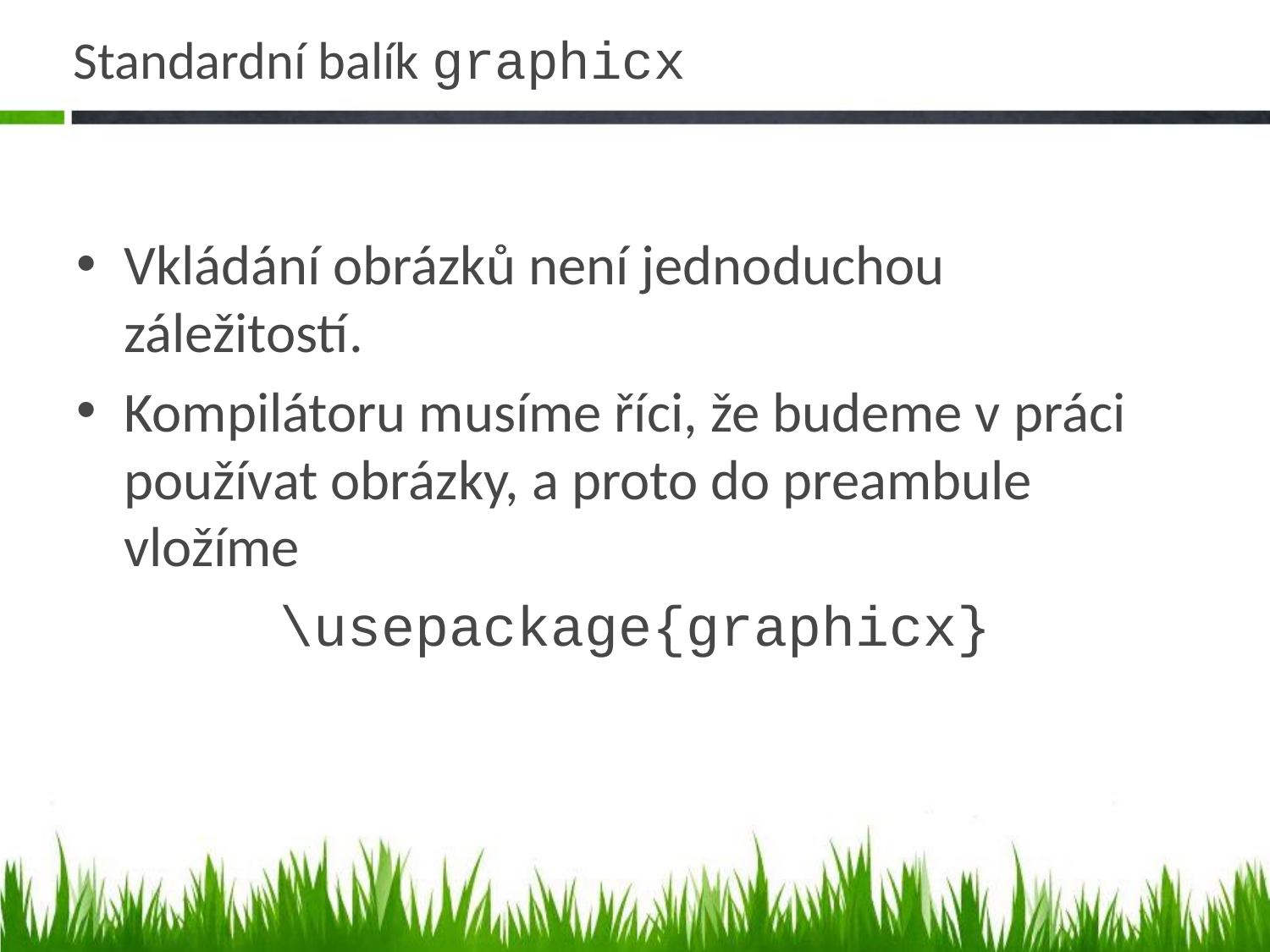

# Standardní balík graphicx
Vkládání obrázků není jednoduchou záležitostí.
Kompilátoru musíme říci, že budeme v práci používat obrázky, a proto do preambule vložíme
\usepackage{graphicx}